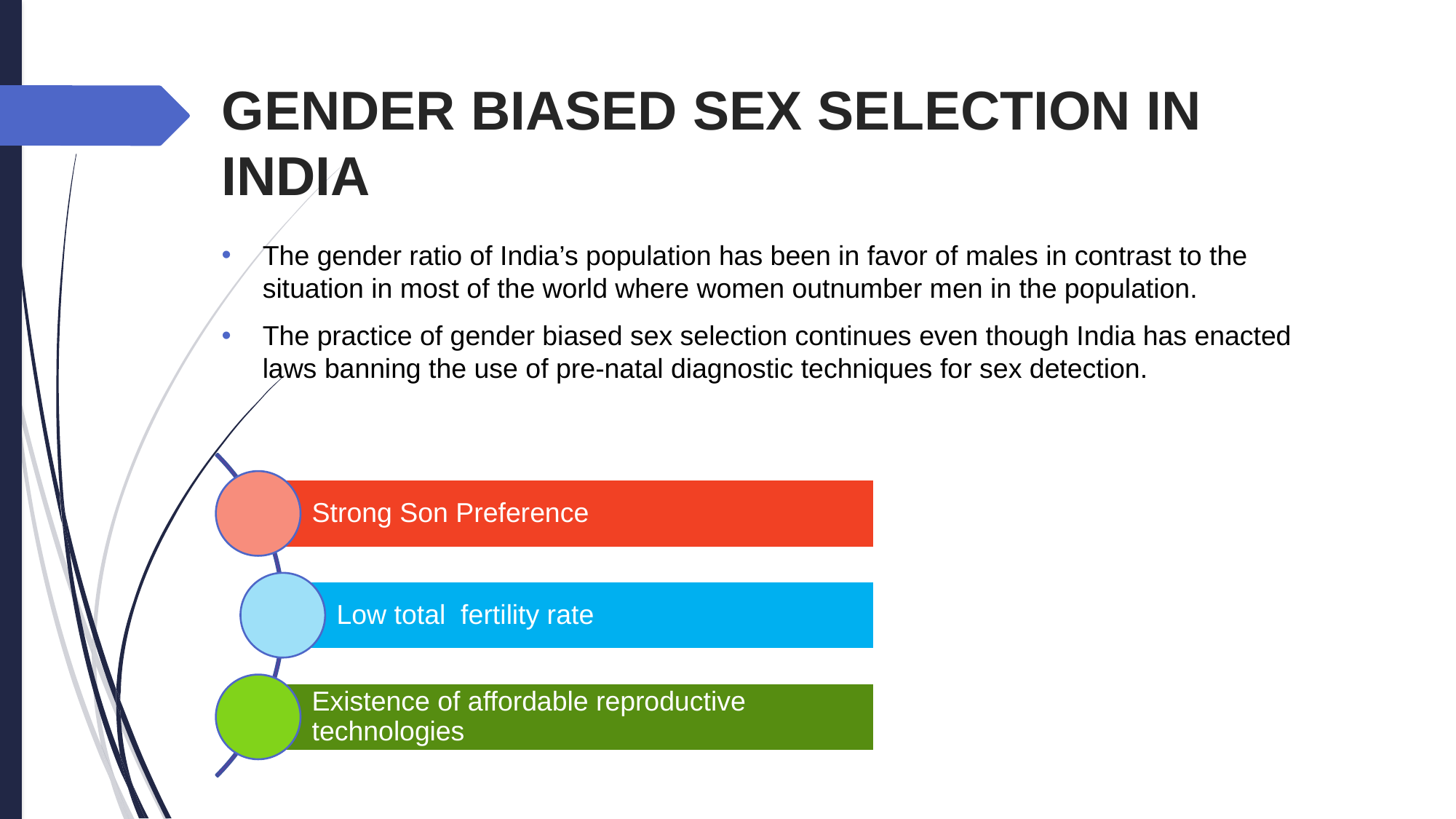

# GENDER BIASED SEX SELECTION IN INDIA
The gender ratio of India’s population has been in favor of males in contrast to the situation in most of the world where women outnumber men in the population.
The practice of gender biased sex selection continues even though India has enacted laws banning the use of pre-natal diagnostic techniques for sex detection.

Strong Son Preference
Low total  fertility rate
Existence of affordable reproductive technologies